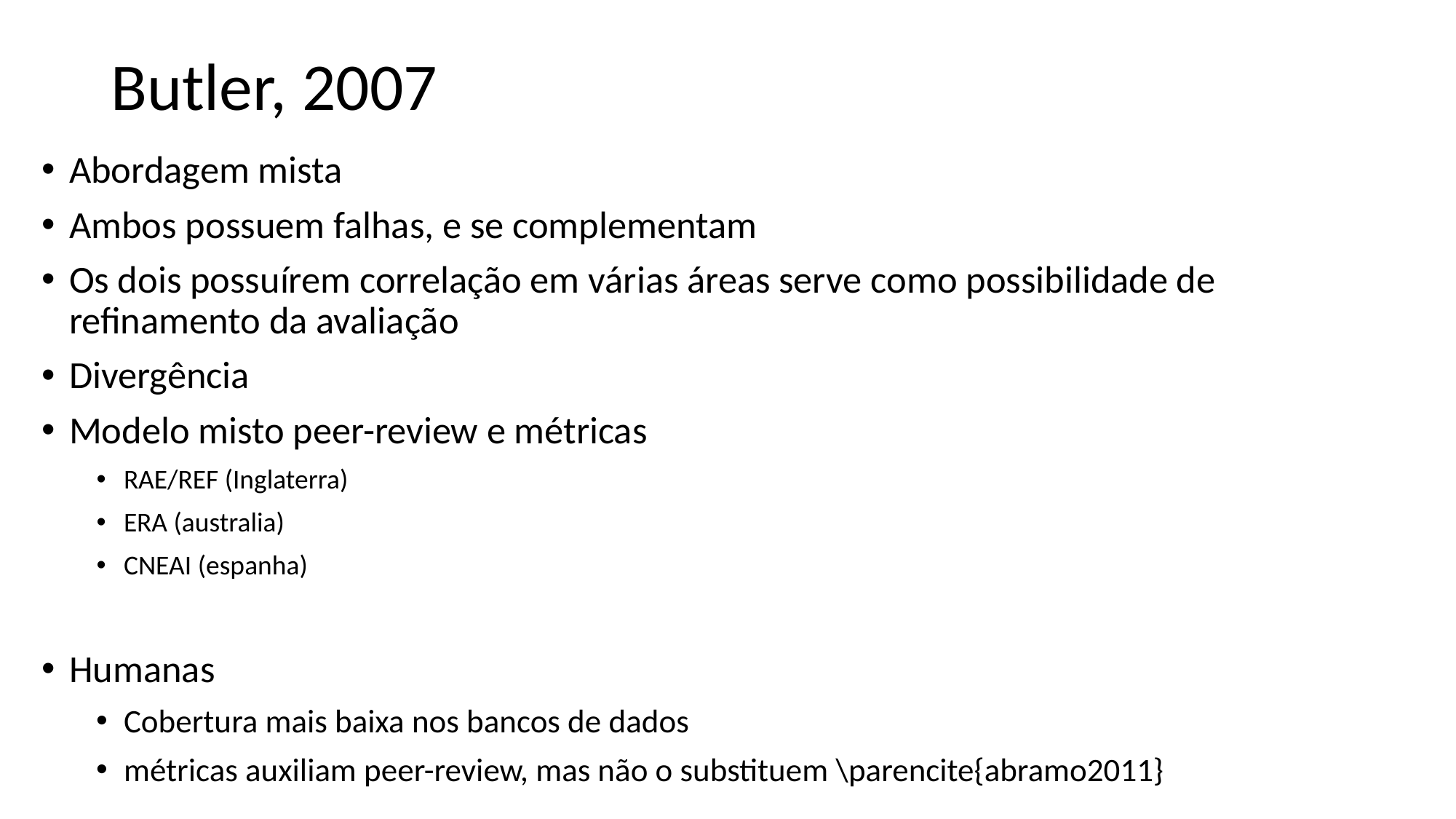

Butler, 2007
Abordagem mista
Ambos possuem falhas, e se complementam
Os dois possuírem correlação em várias áreas serve como possibilidade de refinamento da avaliação
Divergência
Modelo misto peer-review e métricas
RAE/REF (Inglaterra)
ERA (australia)
CNEAI (espanha)

Humanas
Cobertura mais baixa nos bancos de dados
métricas auxiliam peer-review, mas não o substituem \parencite{abramo2011}